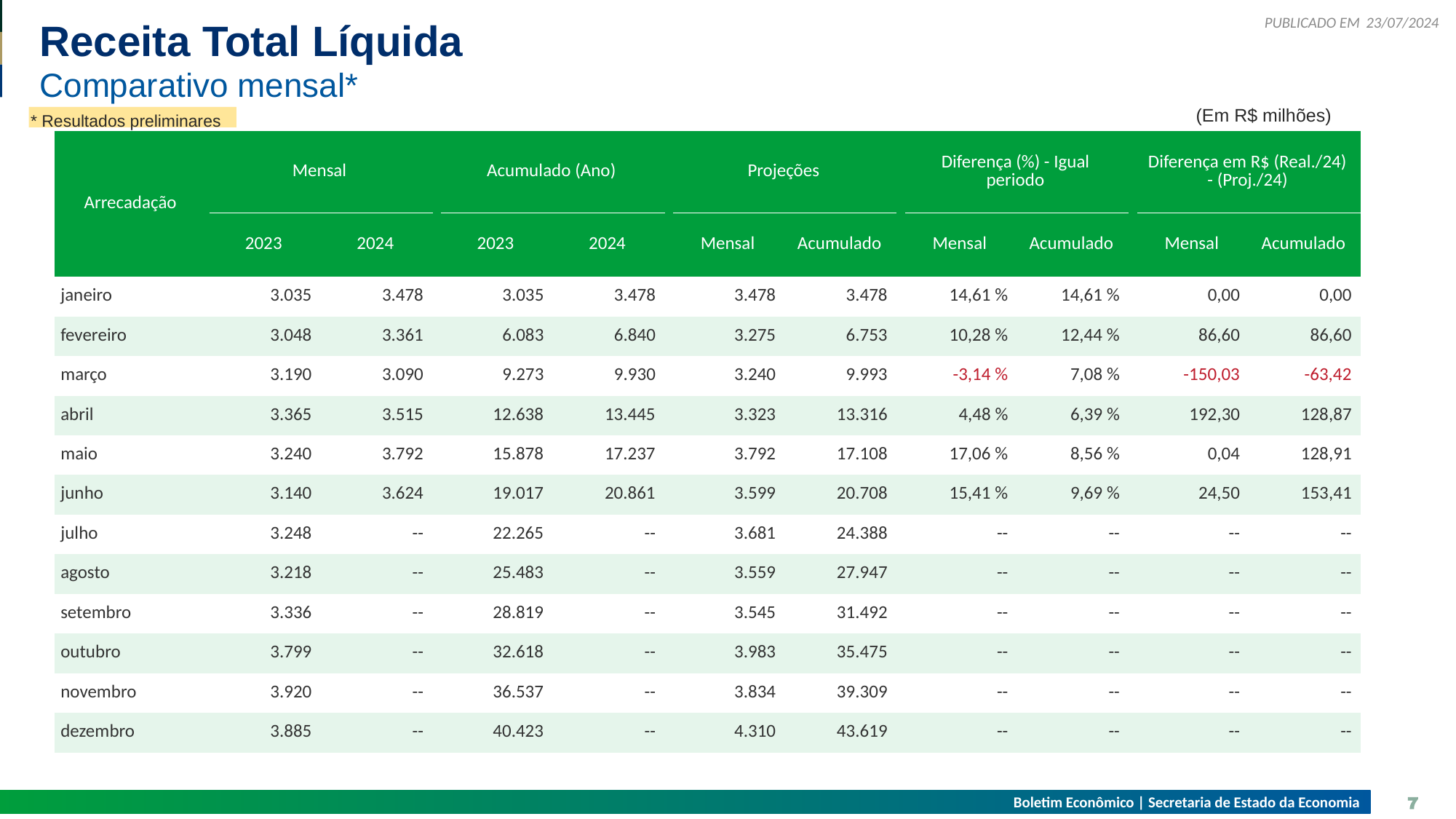

23/07/2024
# Receita Total Líquida
Comparativo mensal*
(Em R$ milhões)
* Resultados preliminares
| Arrecadação | Mensal | Mensal |  | Acumulado (Ano) | Acumulado (Ano) |  | Projeções | Projeções |  | Diferença (%) - Igual periodo | Diferença (%) - Igual periodo |  | Diferença em R$ (Real./24) - (Proj./24) | Diferença em R$ (Real./24) - (Proj./24) |
| --- | --- | --- | --- | --- | --- | --- | --- | --- | --- | --- | --- | --- | --- | --- |
| Arrecadação | 2023 | 2024 |  | 2023 | 2024 |  | Mensal | Acumulado |  | Mensal | Acumulado |  | Mensal | Acumulado |
| janeiro | 3.035 | 3.478 |  | 3.035 | 3.478 |  | 3.478 | 3.478 |  | 14,61 % | 14,61 % |  | 0,00 | 0,00 |
| fevereiro | 3.048 | 3.361 |  | 6.083 | 6.840 |  | 3.275 | 6.753 |  | 10,28 % | 12,44 % |  | 86,60 | 86,60 |
| março | 3.190 | 3.090 |  | 9.273 | 9.930 |  | 3.240 | 9.993 |  | -3,14 % | 7,08 % |  | -150,03 | -63,42 |
| abril | 3.365 | 3.515 |  | 12.638 | 13.445 |  | 3.323 | 13.316 |  | 4,48 % | 6,39 % |  | 192,30 | 128,87 |
| maio | 3.240 | 3.792 |  | 15.878 | 17.237 |  | 3.792 | 17.108 |  | 17,06 % | 8,56 % |  | 0,04 | 128,91 |
| junho | 3.140 | 3.624 |  | 19.017 | 20.861 |  | 3.599 | 20.708 |  | 15,41 % | 9,69 % |  | 24,50 | 153,41 |
| julho | 3.248 | -- |  | 22.265 | -- |  | 3.681 | 24.388 |  | -- | -- |  | -- | -- |
| agosto | 3.218 | -- |  | 25.483 | -- |  | 3.559 | 27.947 |  | -- | -- |  | -- | -- |
| setembro | 3.336 | -- |  | 28.819 | -- |  | 3.545 | 31.492 |  | -- | -- |  | -- | -- |
| outubro | 3.799 | -- |  | 32.618 | -- |  | 3.983 | 35.475 |  | -- | -- |  | -- | -- |
| novembro | 3.920 | -- |  | 36.537 | -- |  | 3.834 | 39.309 |  | -- | -- |  | -- | -- |
| dezembro | 3.885 | -- |  | 40.423 | -- |  | 4.310 | 43.619 |  | -- | -- |  | -- | -- |
Boletim Econômico | Secretaria de Estado da Economia
7